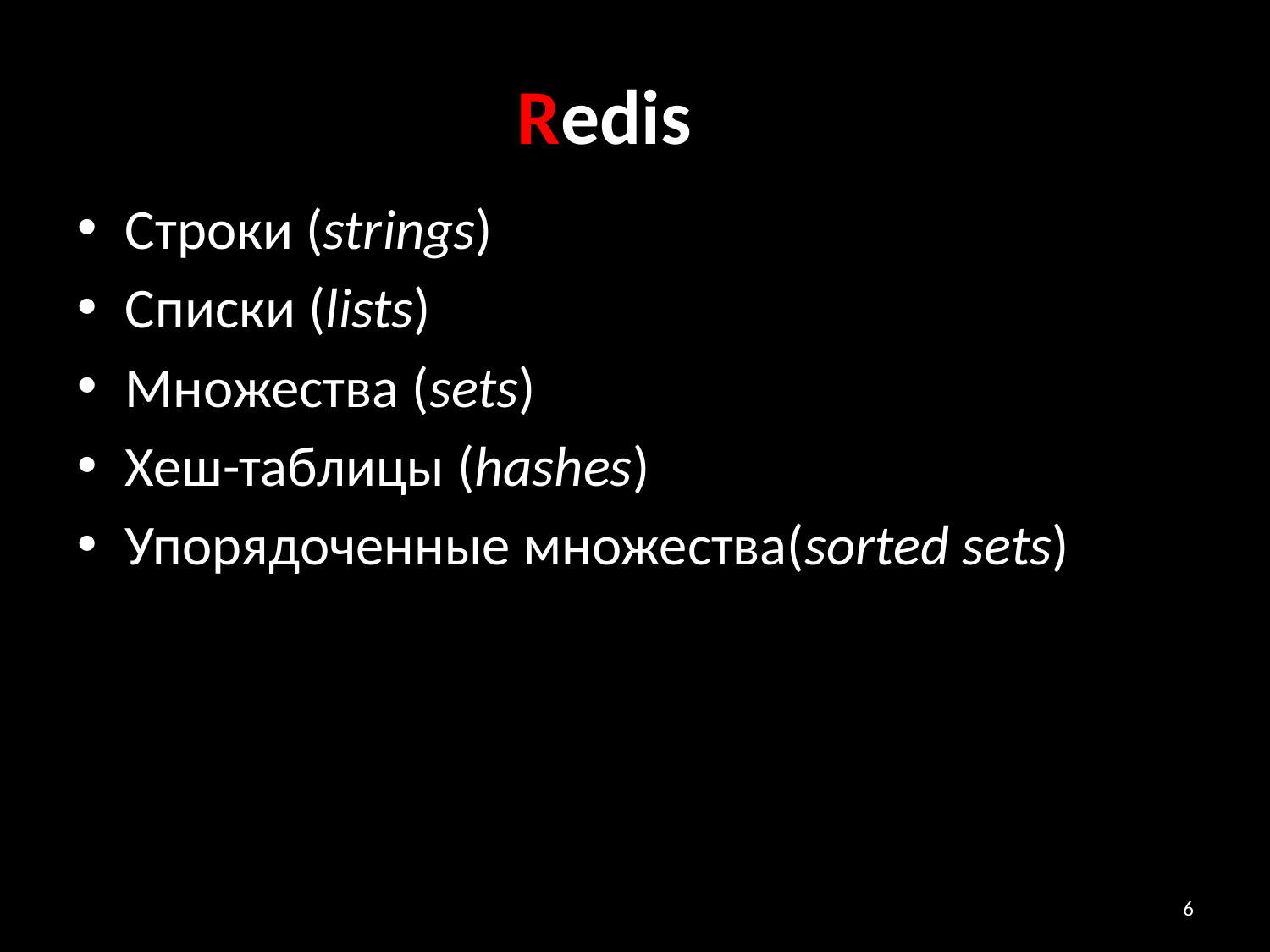

# Redis
Строки (strings)
Списки (lists)
Множества (sets)
Хеш-таблицы (hashes)
Упорядоченные множества(sorted sets)
6